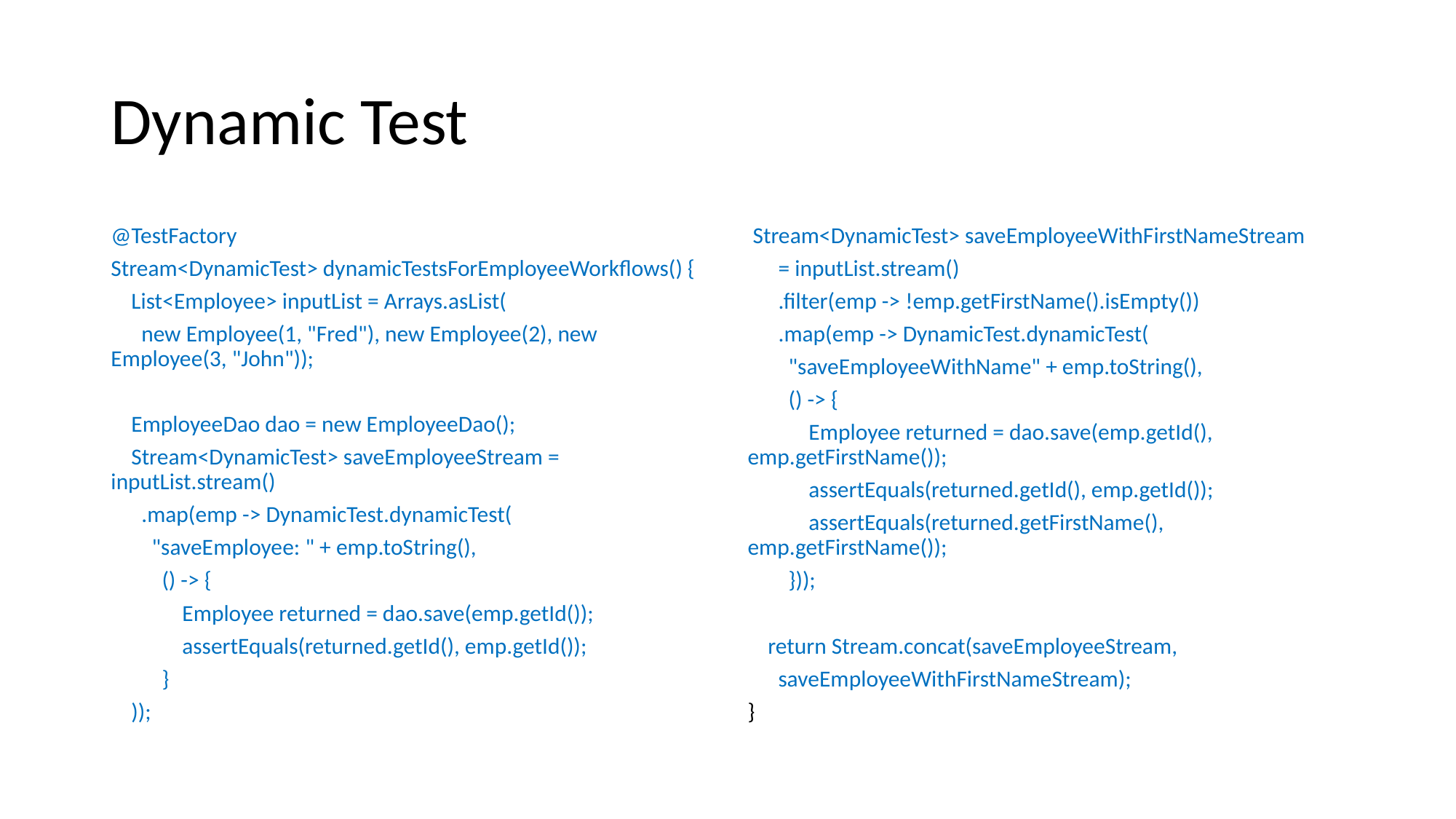

# Dynamic Test
@TestFactory
Stream<DynamicTest> dynamicTestsForEmployeeWorkflows() {
    List<Employee> inputList = Arrays.asList(
      new Employee(1, "Fred"), new Employee(2), new Employee(3, "John"));

    EmployeeDao dao = new EmployeeDao();
    Stream<DynamicTest> saveEmployeeStream = inputList.stream()
      .map(emp -> DynamicTest.dynamicTest(
        "saveEmployee: " + emp.toString(),
          () -> {
              Employee returned = dao.save(emp.getId());
              assertEquals(returned.getId(), emp.getId());
          }
    ));
 Stream<DynamicTest> saveEmployeeWithFirstNameStream
      = inputList.stream()
      .filter(emp -> !emp.getFirstName().isEmpty())
      .map(emp -> DynamicTest.dynamicTest(
        "saveEmployeeWithName" + emp.toString(),
        () -> {
            Employee returned = dao.save(emp.getId(), emp.getFirstName());
            assertEquals(returned.getId(), emp.getId());
            assertEquals(returned.getFirstName(), emp.getFirstName());
        }));

    return Stream.concat(saveEmployeeStream,
      saveEmployeeWithFirstNameStream);
}